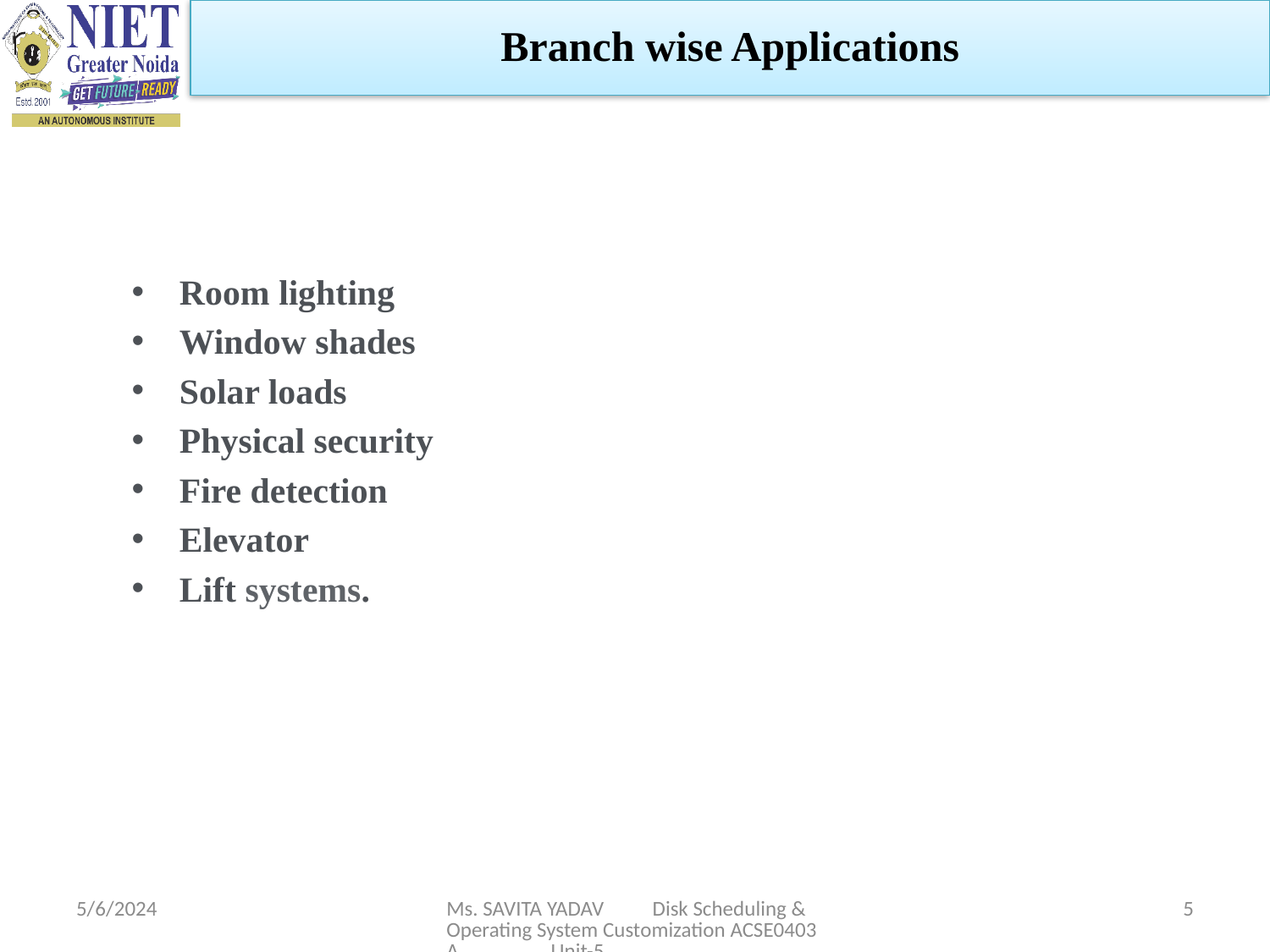

Branch wise Applications
Room lighting
Window shades
Solar loads
Physical security
Fire detection
Elevator
Lift systems.
5/6/2024
Ms. SAVITA YADAV          Disk Scheduling & Operating System Customization ACSE0403A                   Unit-5
5